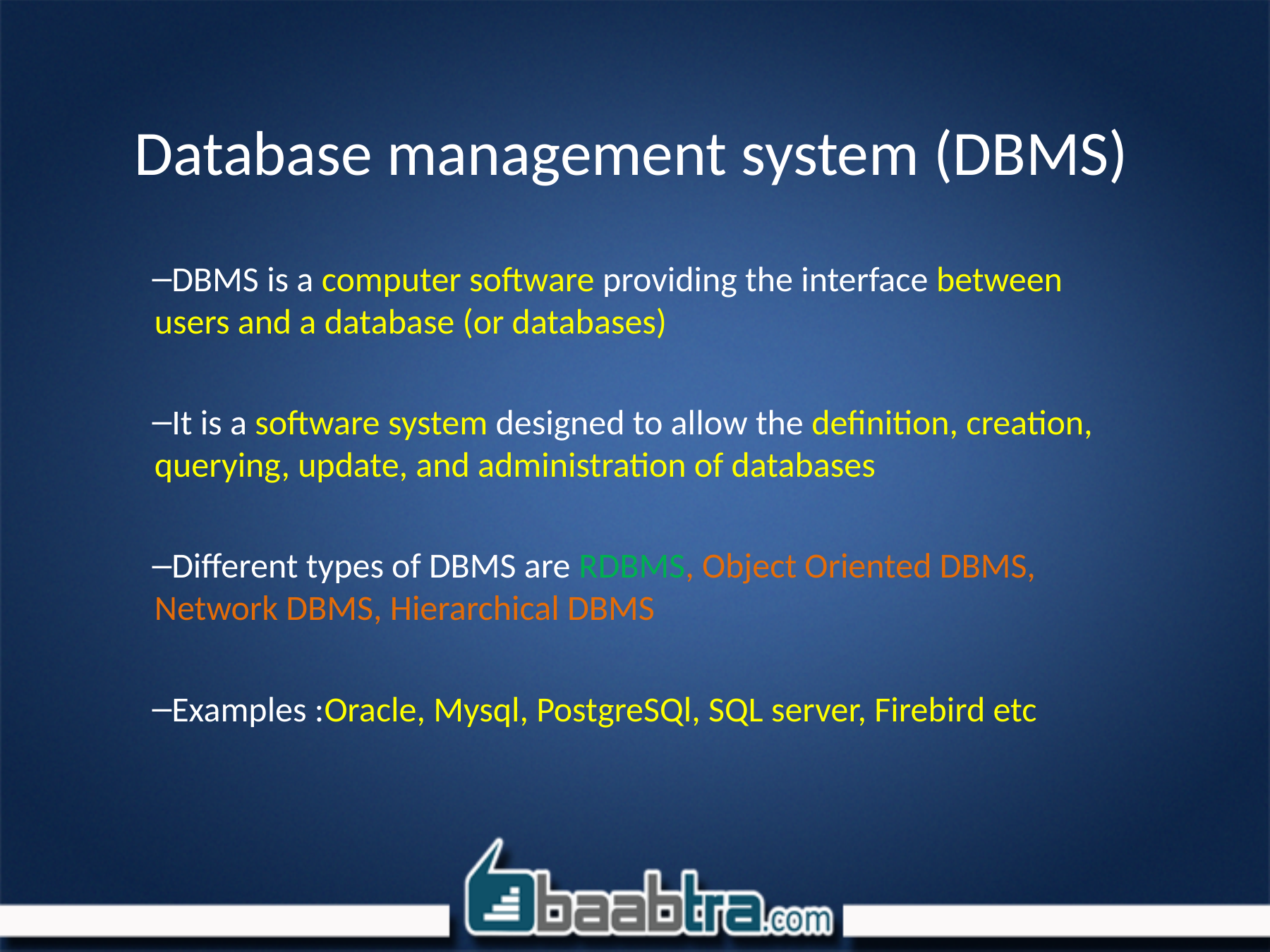

# Database management system (DBMS)

DBMS is a computer software providing the interface between users and a database (or databases)

It is a software system designed to allow the definition, creation, querying, update, and administration of databases

Different types of DBMS are RDBMS, Object Oriented DBMS, Network DBMS, Hierarchical DBMS

Examples :Oracle, Mysql, PostgreSQl, SQL server, Firebird etc